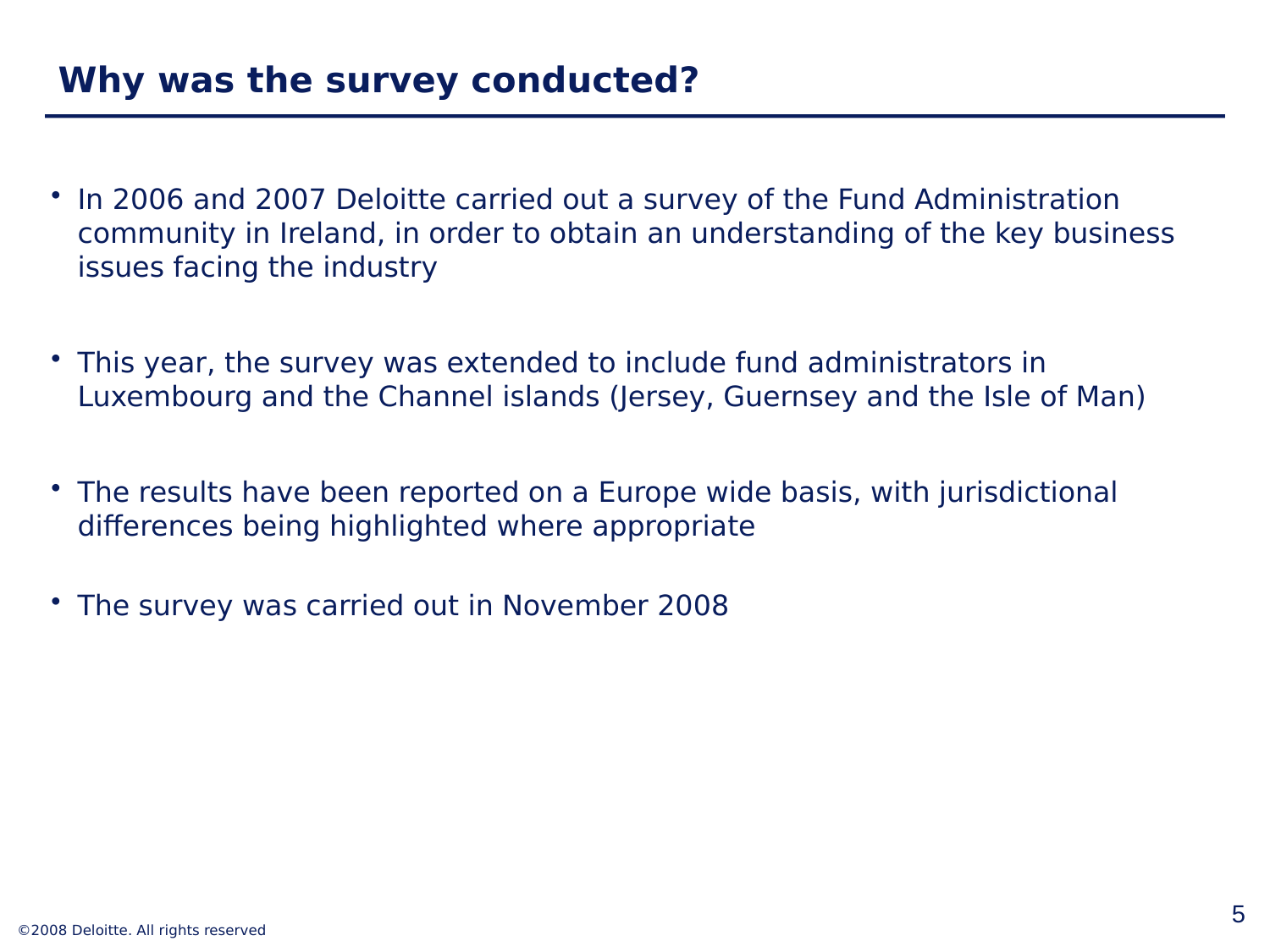

Why was the survey conducted?
In 2006 and 2007 Deloitte carried out a survey of the Fund Administration community in Ireland, in order to obtain an understanding of the key business issues facing the industry

This year, the survey was extended to include fund administrators in Luxembourg and the Channel islands (Jersey, Guernsey and the Isle of Man)

The results have been reported on a Europe wide basis, with jurisdictional differences being highlighted where appropriate

The survey was carried out in November 2008

5